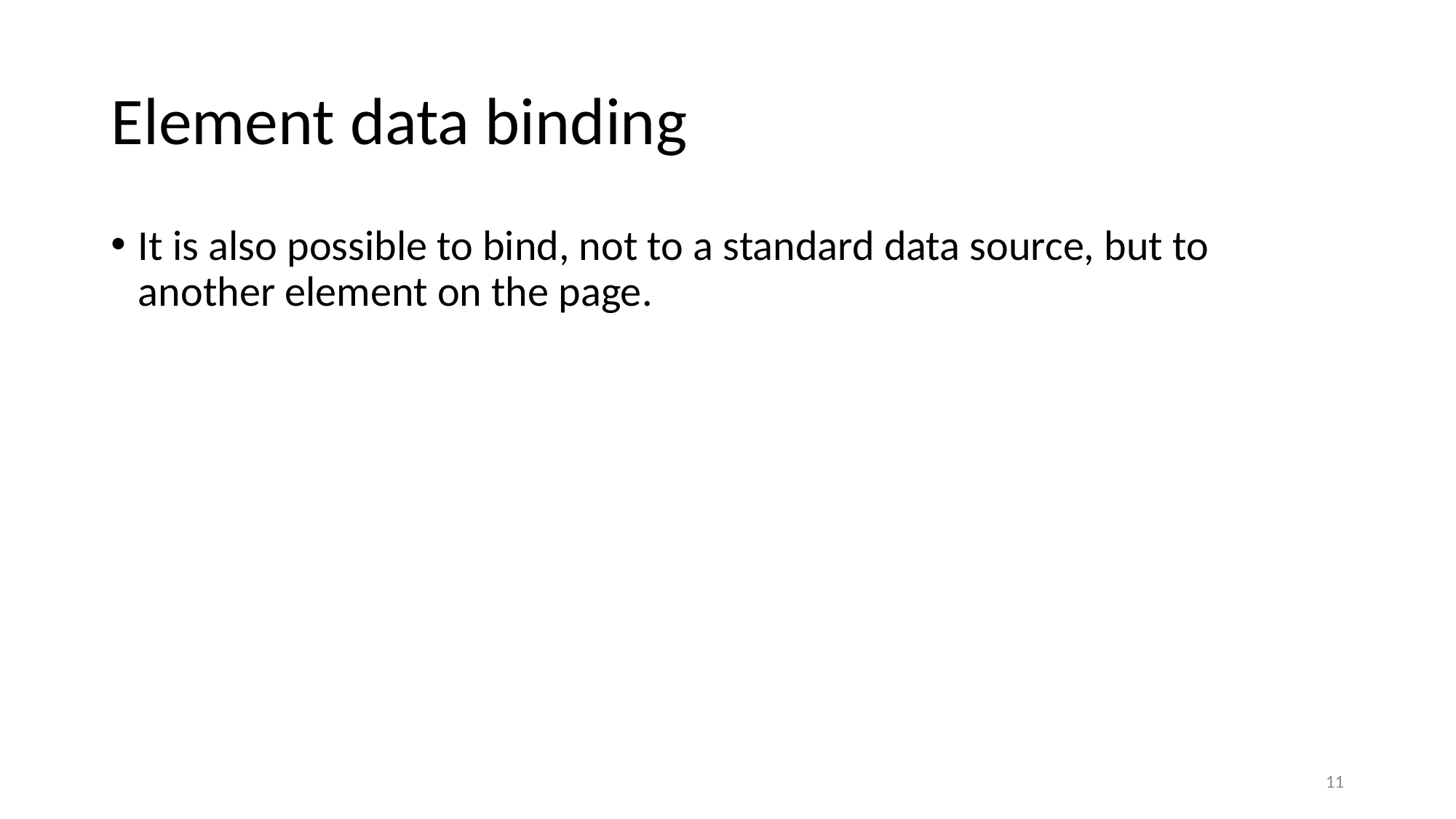

# Element data binding
It is also possible to bind, not to a standard data source, but to another element on the page.

11